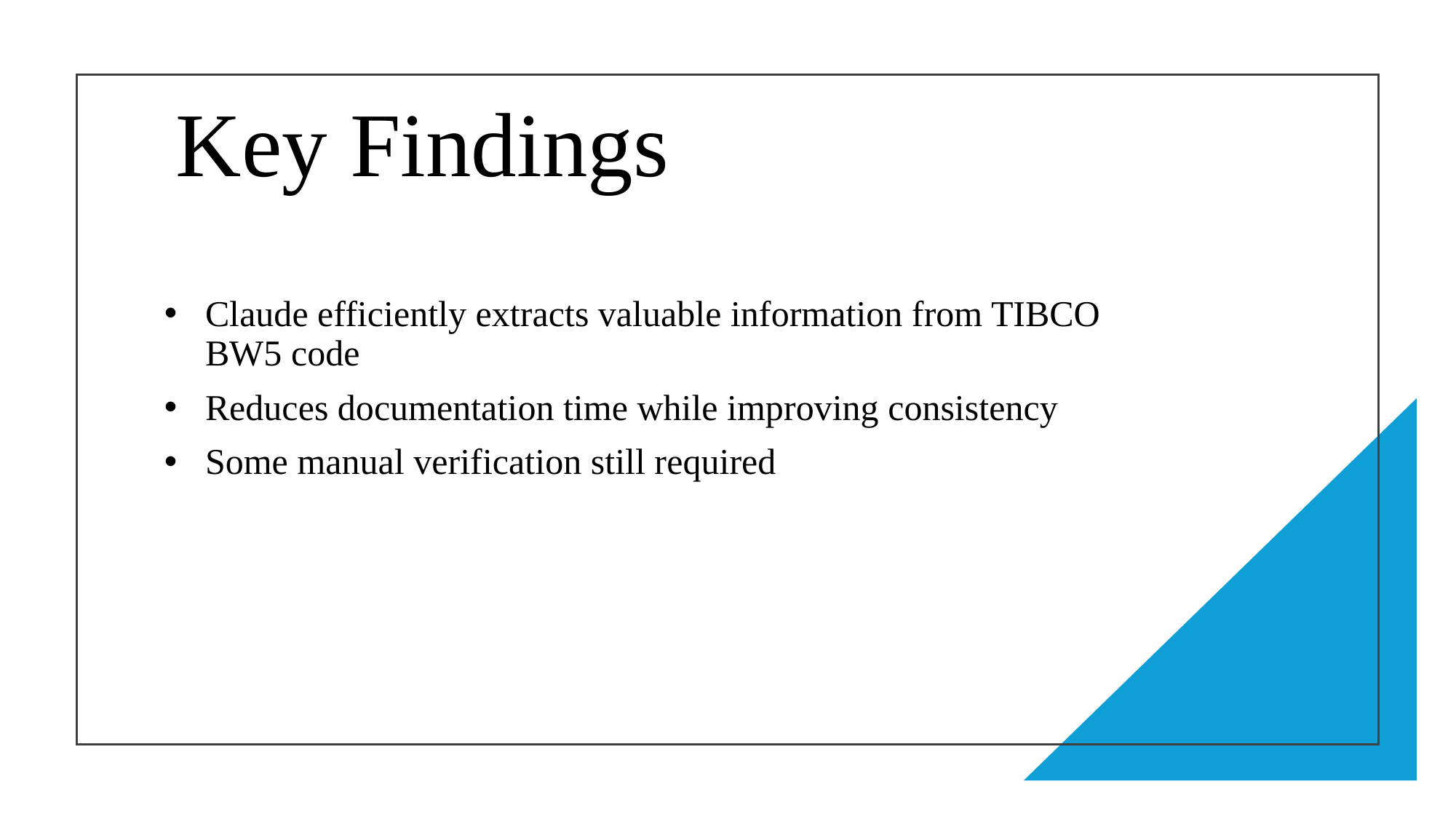

# Key Findings
Claude efficiently extracts valuable information from TIBCO BW5 code
Reduces documentation time while improving consistency
Some manual verification still required